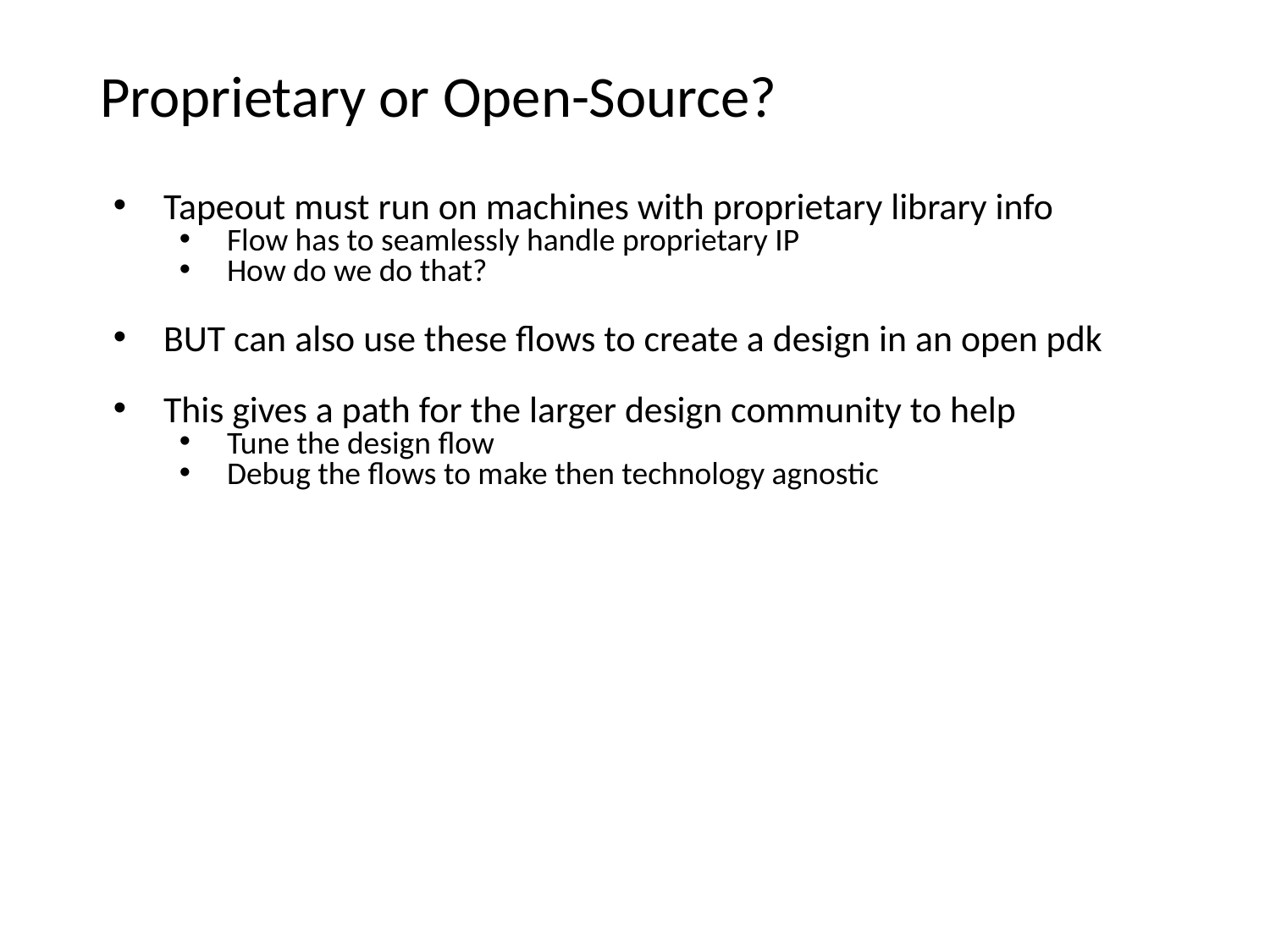

# Proprietary or Open-Source?
Tapeout must run on machines with proprietary library info
Flow has to seamlessly handle proprietary IP
How do we do that?

BUT can also use these flows to create a design in an open pdk

This gives a path for the larger design community to help
Tune the design flow
Debug the flows to make then technology agnostic